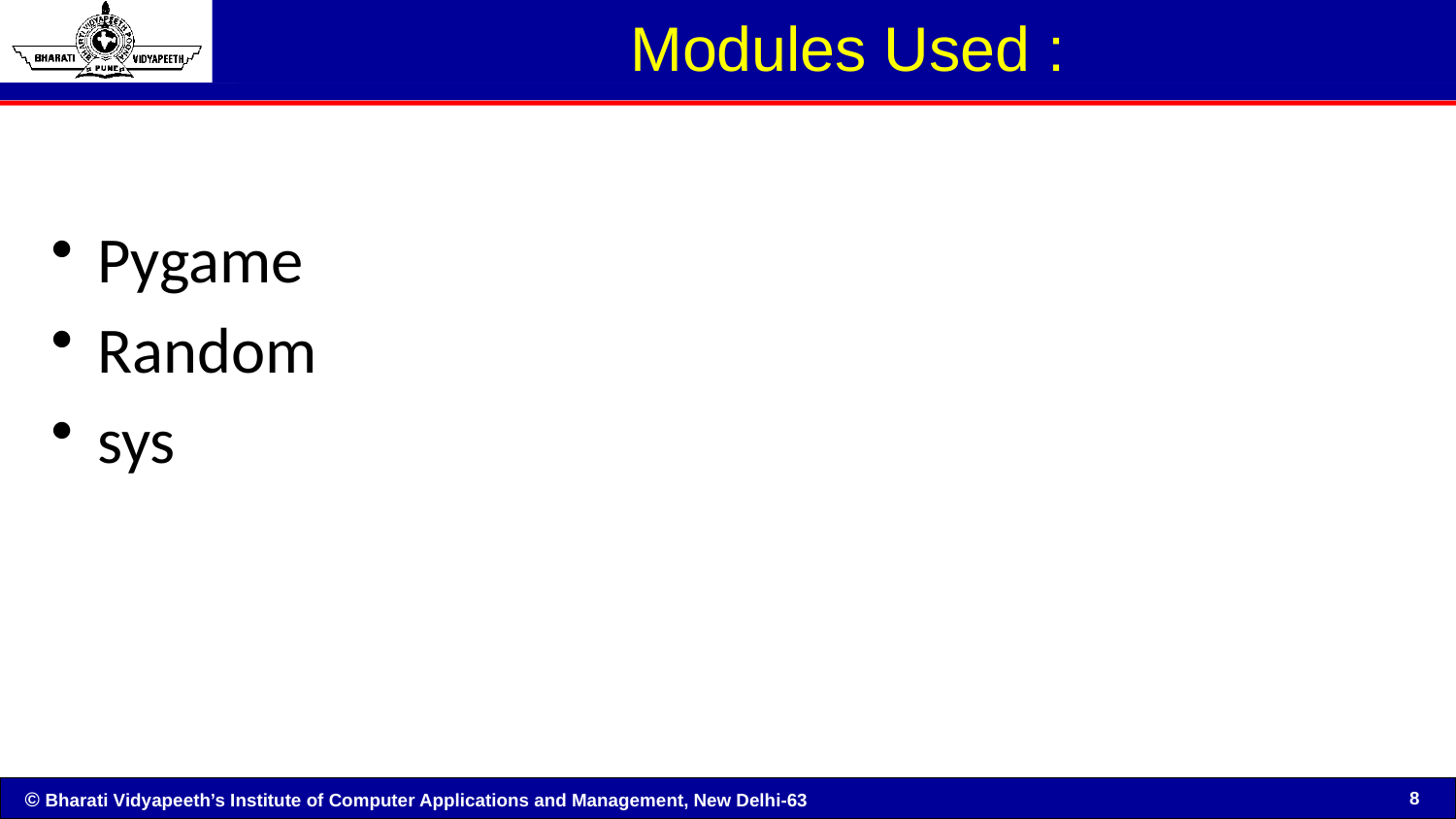

# Modules Used :

Pygame
Random
sys